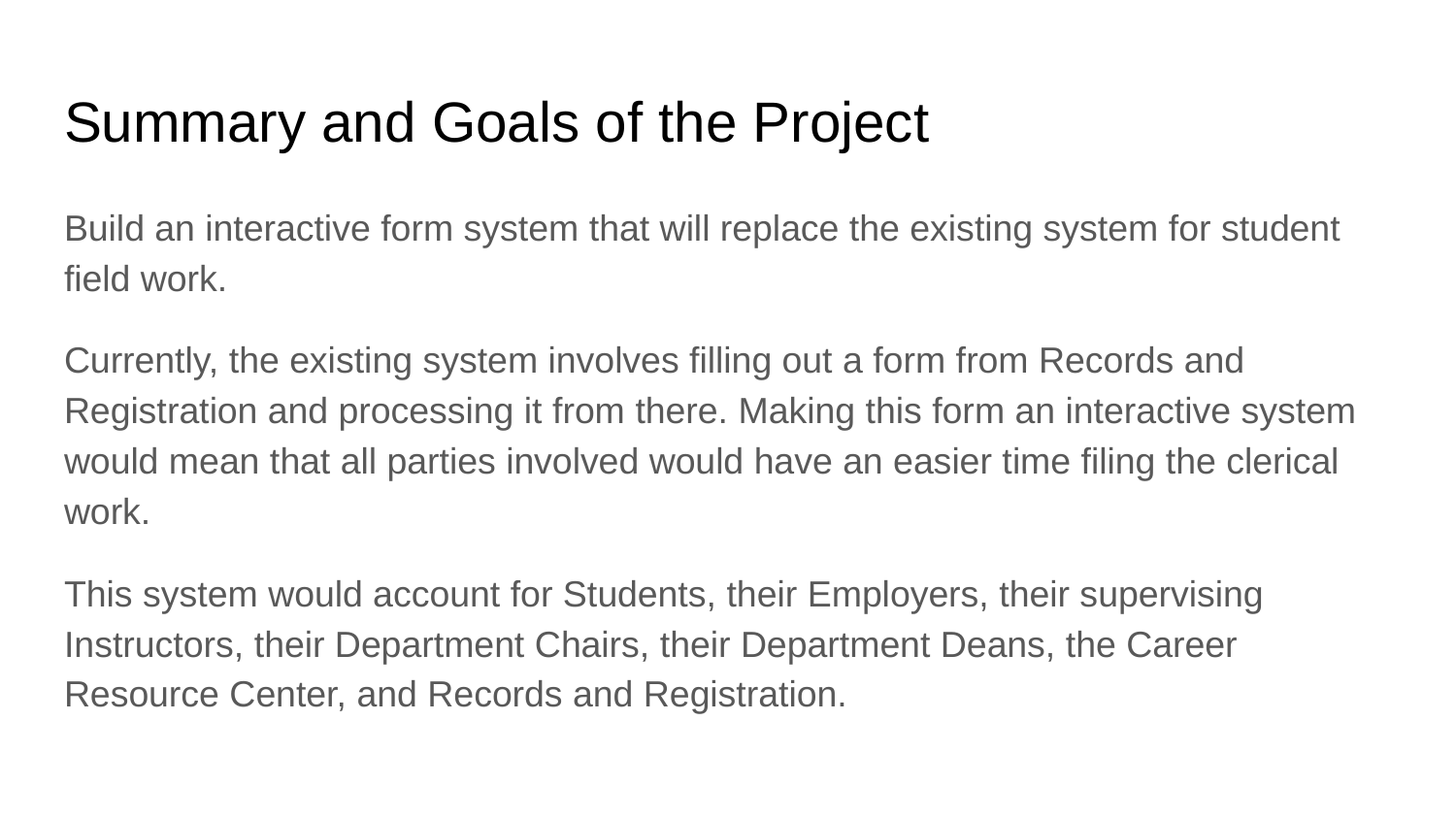

# Summary and Goals of the Project
Build an interactive form system that will replace the existing system for student field work.
Currently, the existing system involves filling out a form from Records and Registration and processing it from there. Making this form an interactive system would mean that all parties involved would have an easier time filing the clerical work.
This system would account for Students, their Employers, their supervising Instructors, their Department Chairs, their Department Deans, the Career Resource Center, and Records and Registration.